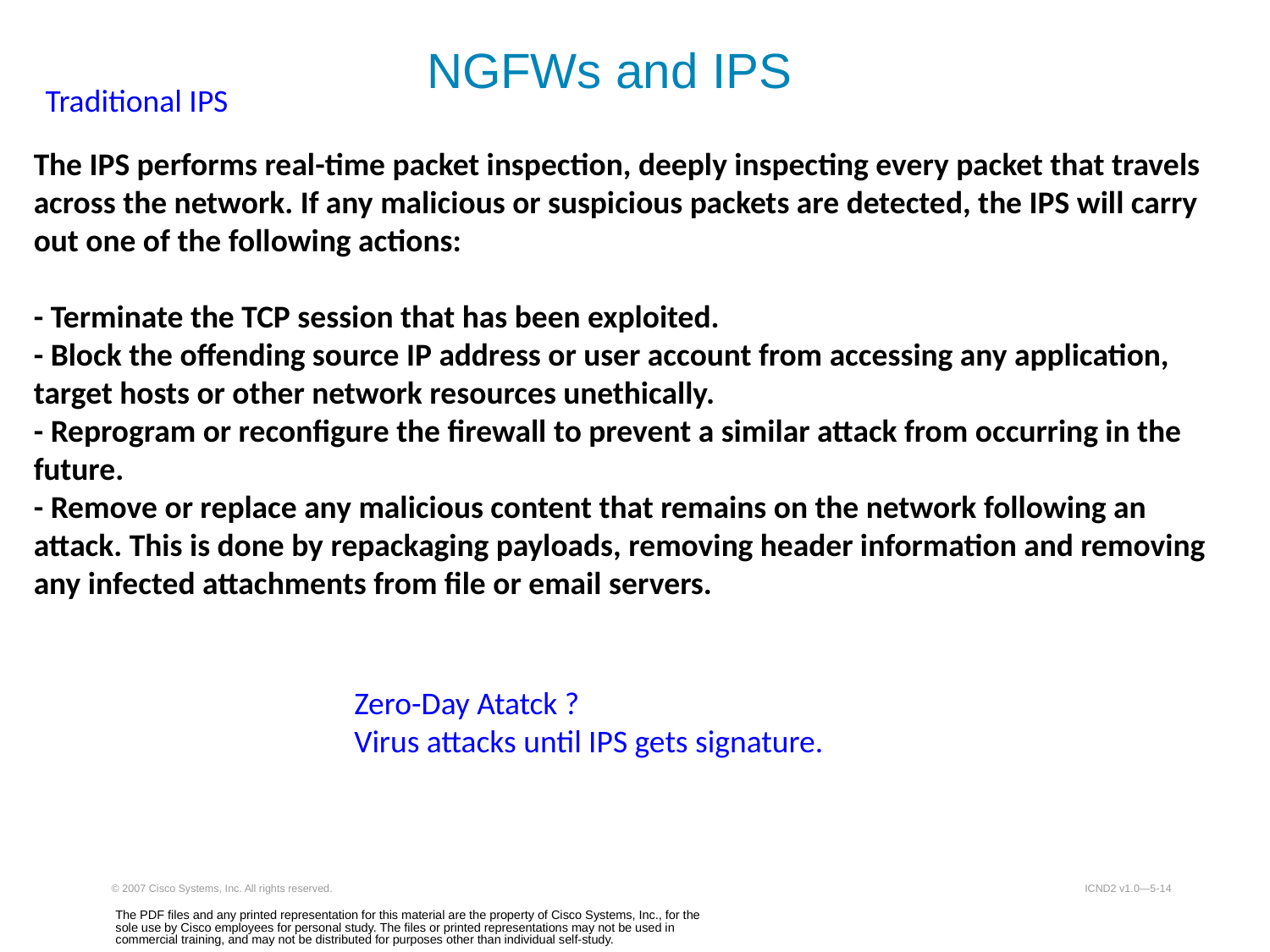

NGFWs and IPS
Traditional IPS
The IPS performs real-time packet inspection, deeply inspecting every packet that travels across the network. If any malicious or suspicious packets are detected, the IPS will carry out one of the following actions:

- Terminate the TCP session that has been exploited.
- Block the offending source IP address or user account from accessing any application,      target hosts or other network resources unethically.
- Reprogram or reconfigure the firewall to prevent a similar attack from occurring in the future.
- Remove or replace any malicious content that remains on the network following an attack. This is done by repackaging payloads, removing header information and removing any infected attachments from file or email servers.
Zero-Day Atatck ?
Virus attacks until IPS gets signature.
© 2007 Cisco Systems, Inc. All rights reserved.
ICND2 v1.0—5-14
The PDF files and any printed representation for this material are the property of Cisco Systems, Inc., for the sole use by Cisco employees for personal study. The files or printed representations may not be used in commercial training, and may not be distributed for purposes other than individual self-study.